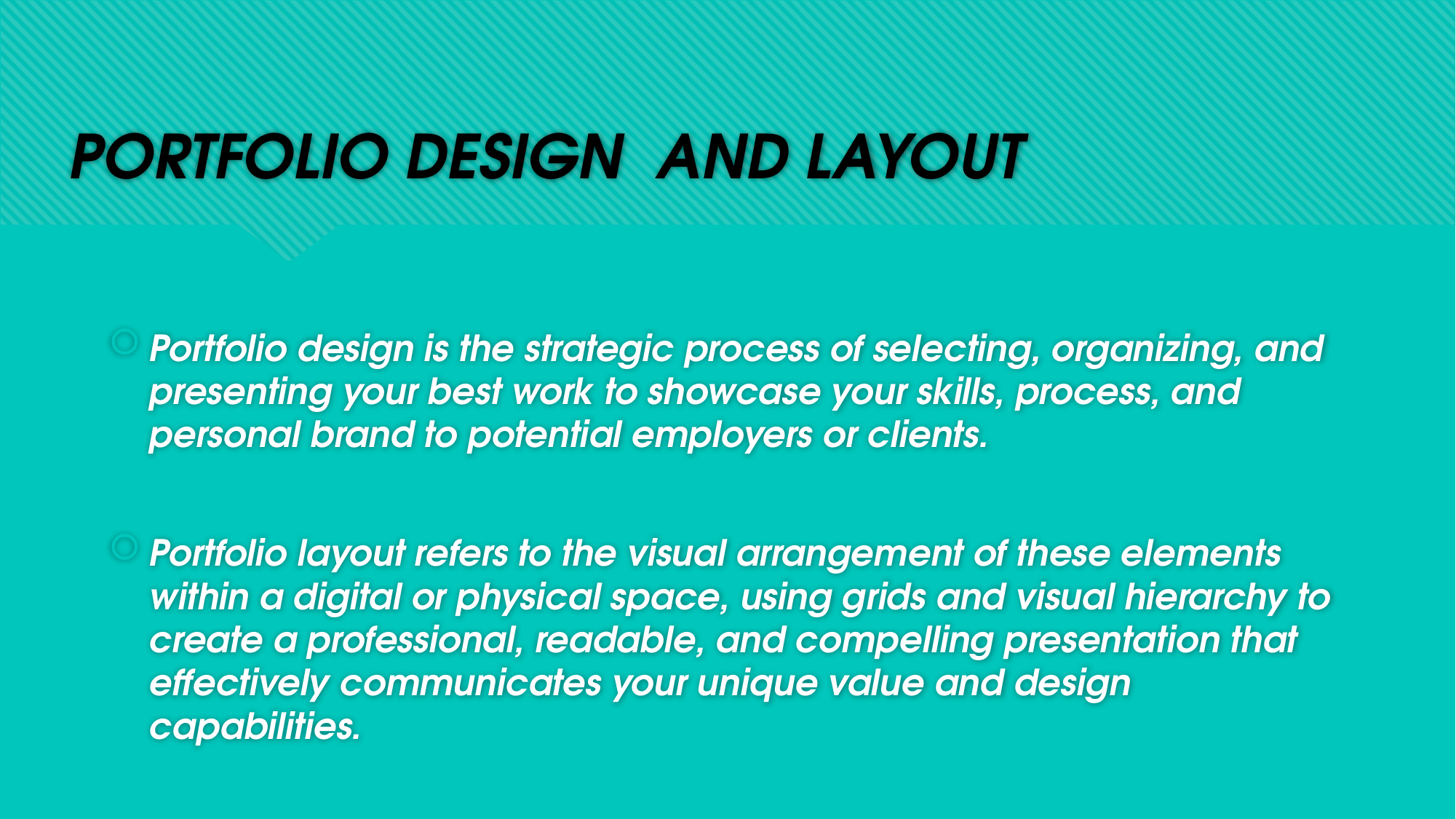

# PORTFOLIO DESIGN  AND LAYOUT
Portfolio design is the strategic process of selecting, organizing, and presenting your best work to showcase your skills, process, and personal brand to potential employers or clients.

Portfolio layout refers to the visual arrangement of these elements within a digital or physical space, using grids and visual hierarchy to create a professional, readable, and compelling presentation that effectively communicates your unique value and design capabilities.